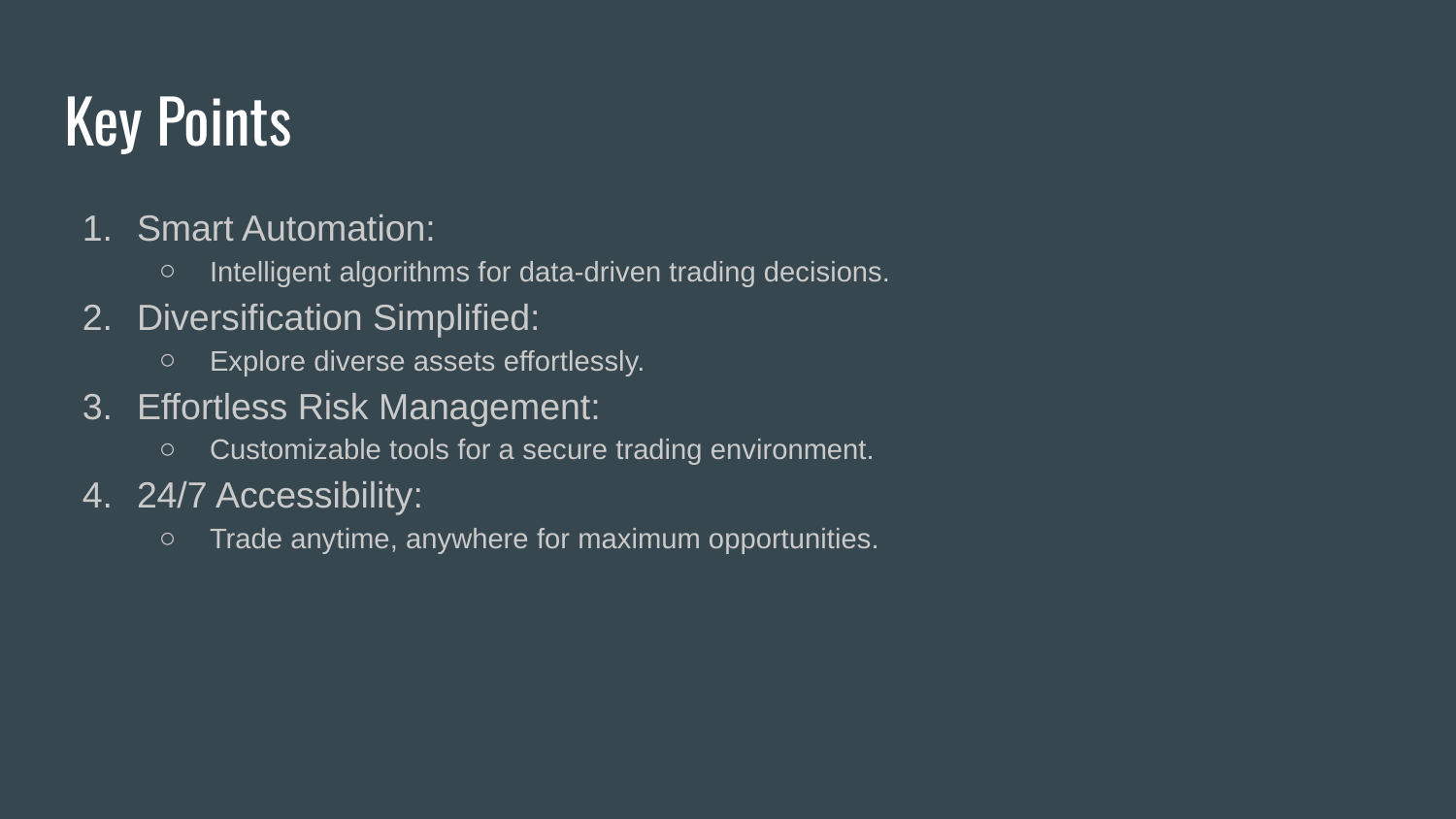

# Key Points
Smart Automation:
Intelligent algorithms for data-driven trading decisions.
Diversification Simplified:
Explore diverse assets effortlessly.
Effortless Risk Management:
Customizable tools for a secure trading environment.
24/7 Accessibility:
Trade anytime, anywhere for maximum opportunities.